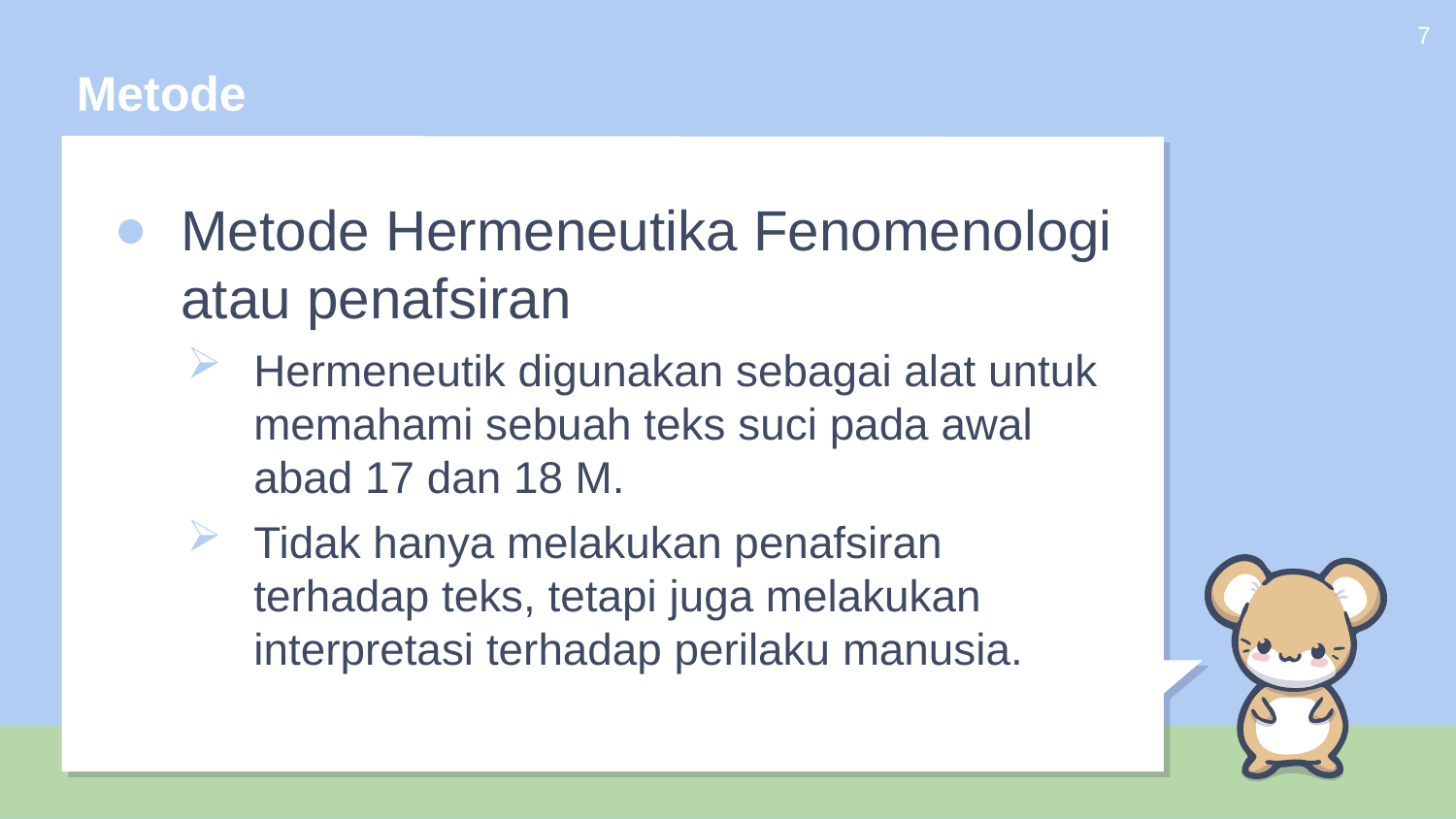

# Metode
7
Metode Hermeneutika Fenomenologi atau penafsiran
Hermeneutik digunakan sebagai alat untuk memahami sebuah teks suci pada awal abad 17 dan 18 M.
Tidak hanya melakukan penafsiran terhadap teks, tetapi juga melakukan interpretasi terhadap perilaku manusia.